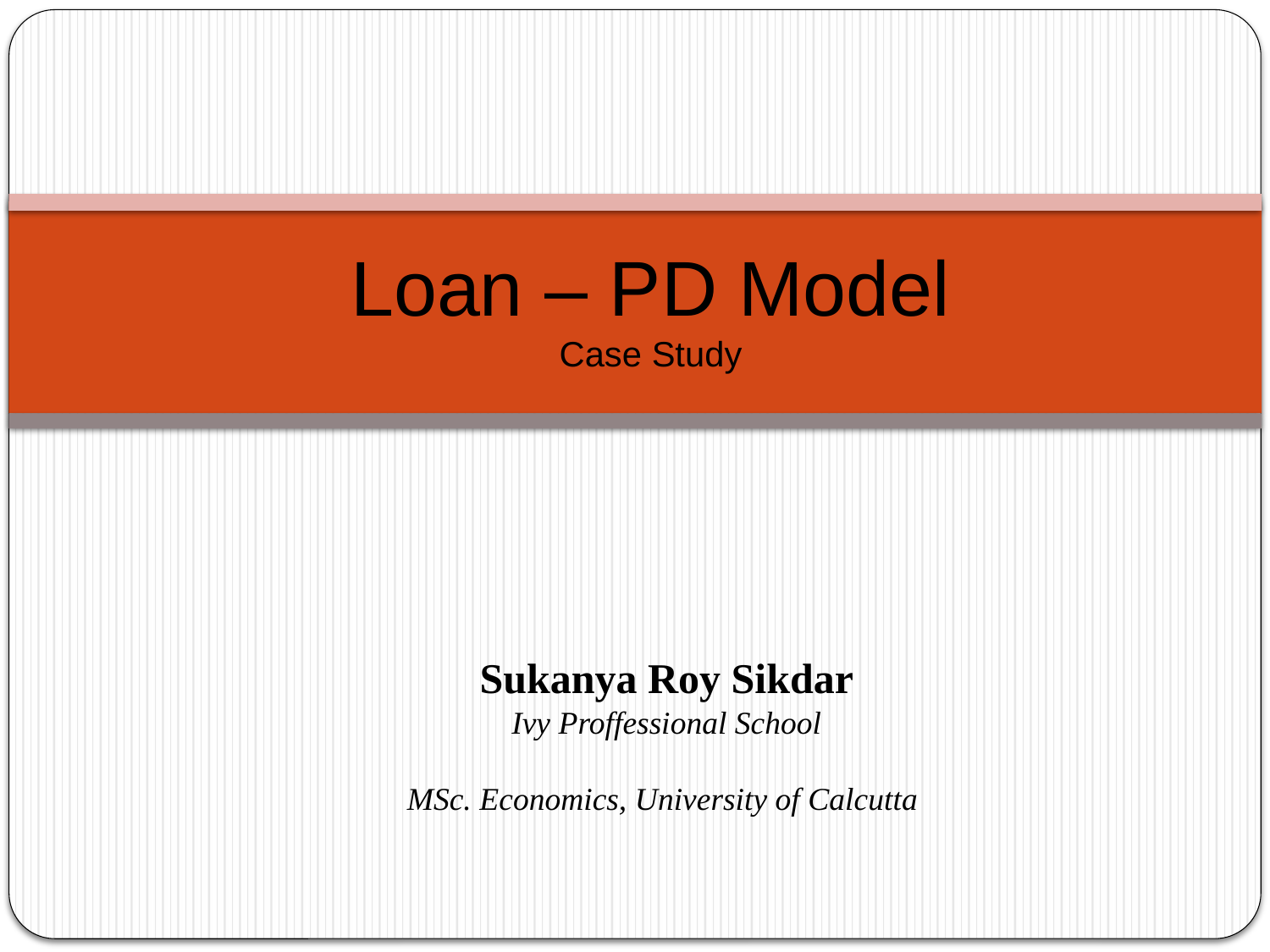

Loan – PD Model
Case Study

Sukanya Roy Sikdar
Ivy Proffessional School

MSc. Economics, University of Calcutta